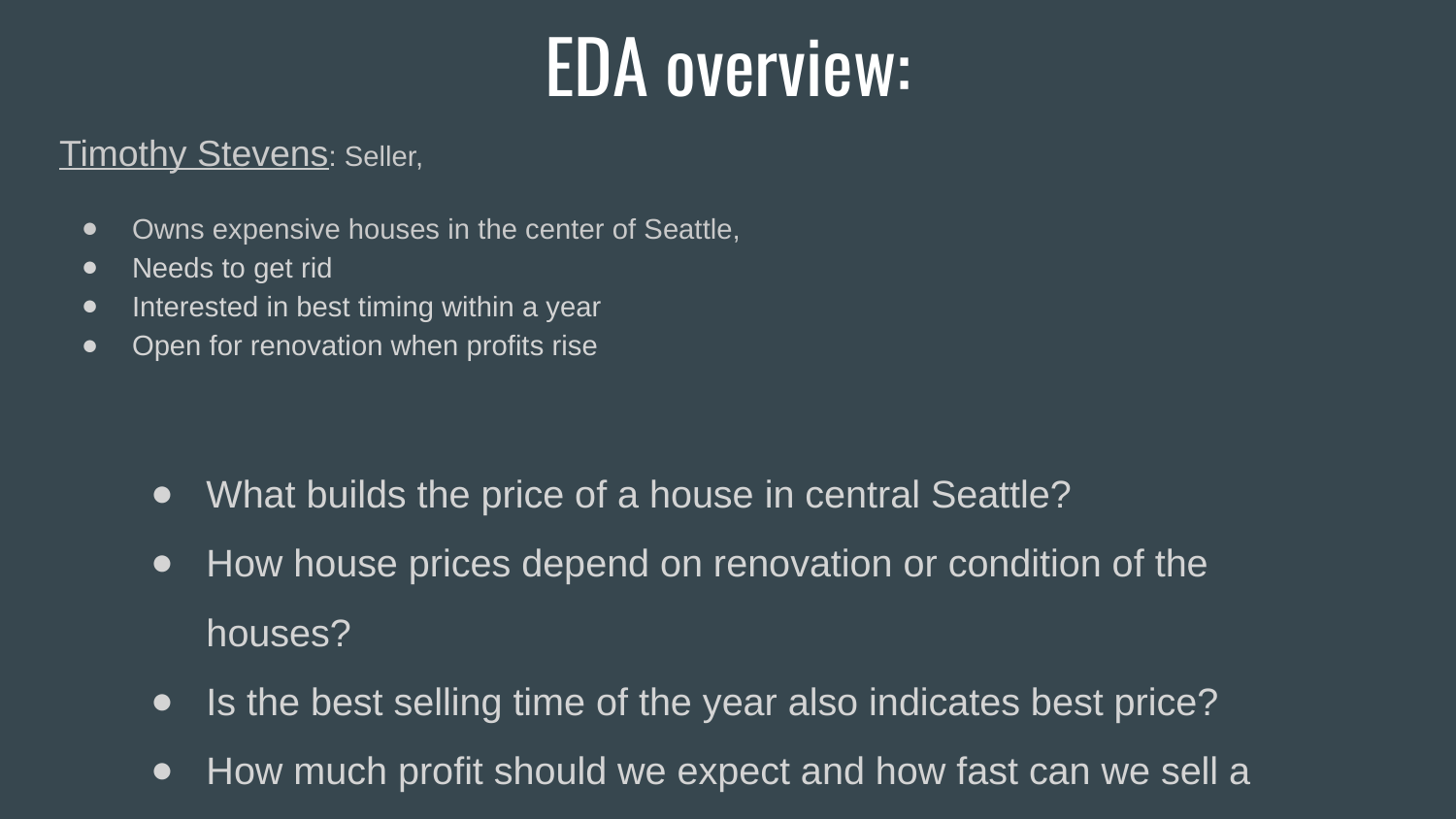

# EDA overview:
Timothy Stevens: Seller,
Owns expensive houses in the center of Seattle,
Needs to get rid
Interested in best timing within a year
Open for renovation when profits rise

What builds the price of a house in central Seattle?
How house prices depend on renovation or condition of the houses?
Is the best selling time of the year also indicates best price?
How much profit should we expect and how fast can we sell a house